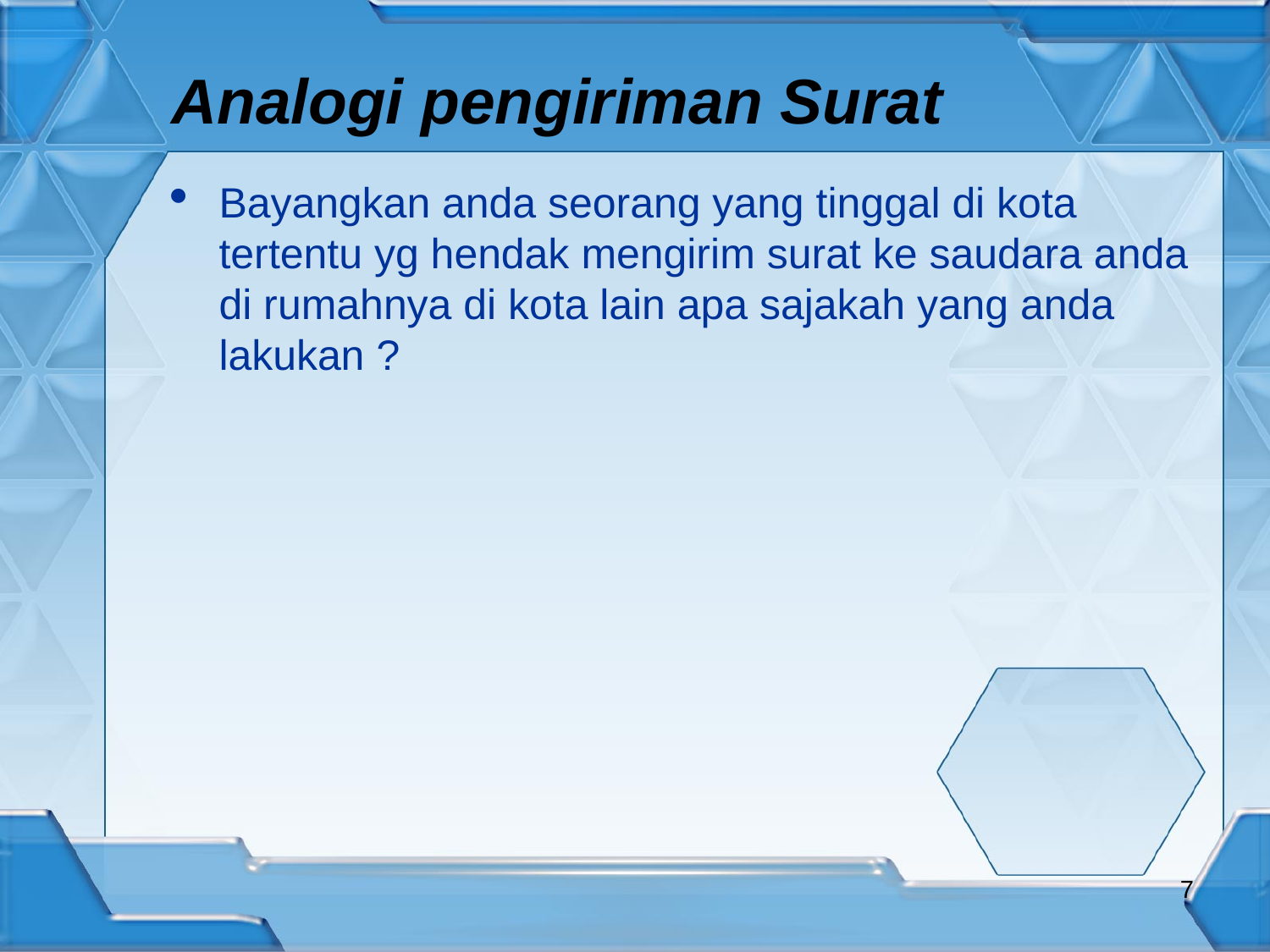

Analogi pengiriman Surat
Bayangkan anda seorang yang tinggal di kota tertentu yg hendak mengirim surat ke saudara anda di rumahnya di kota lain apa sajakah yang anda lakukan ?
7